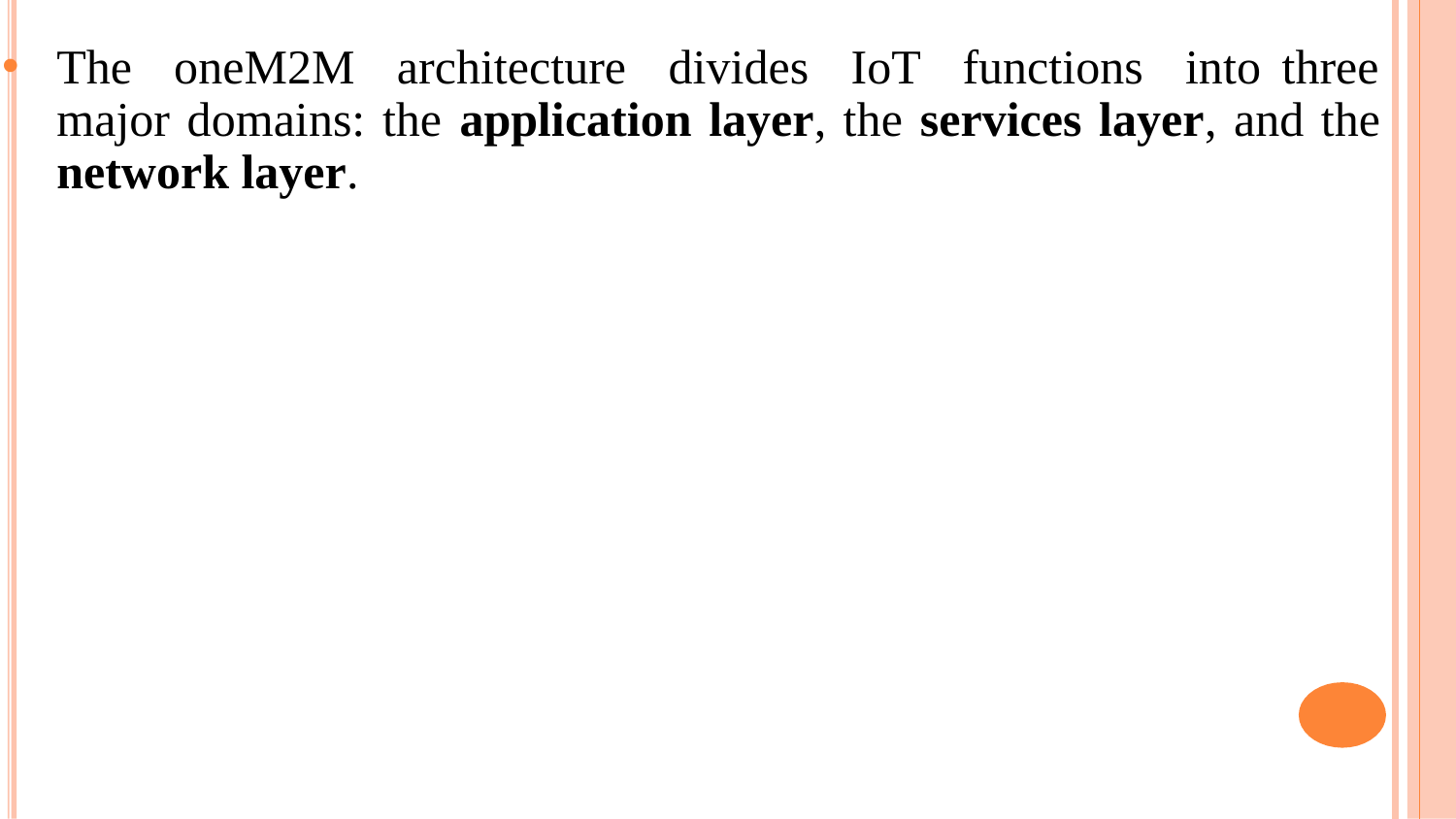

The  oneM2M  architecture  divides  IoT  functions  into three major domains: the application layer, the services layer, and the network layer.